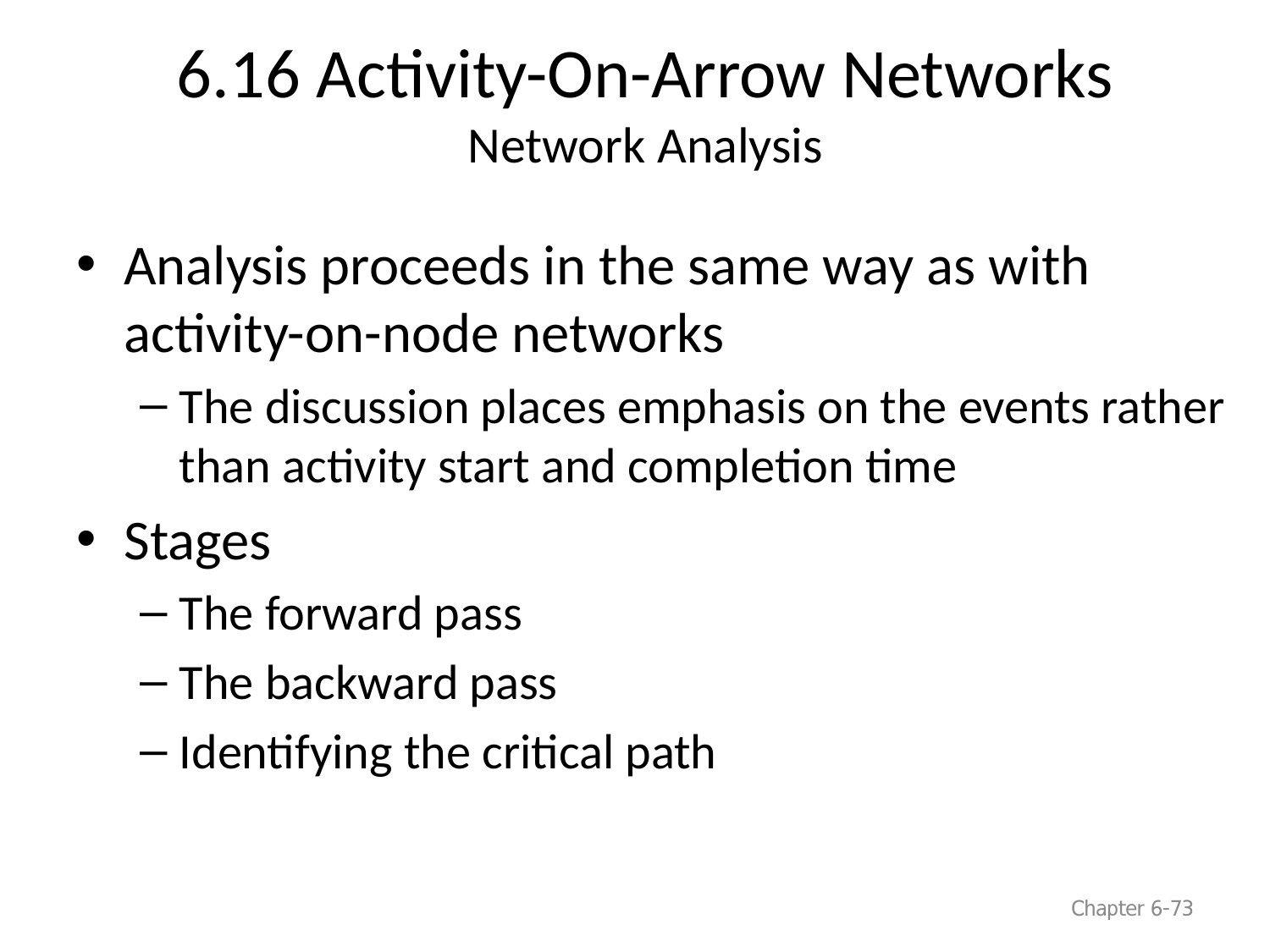

# 6.16 Activity-On-Arrow Networks Network Analysis
Analysis proceeds in the same way as with activity-on-node networks
The discussion places emphasis on the events rather than activity start and completion time
Stages
The forward pass
The backward pass
Identifying the critical path
Chapter 6-73